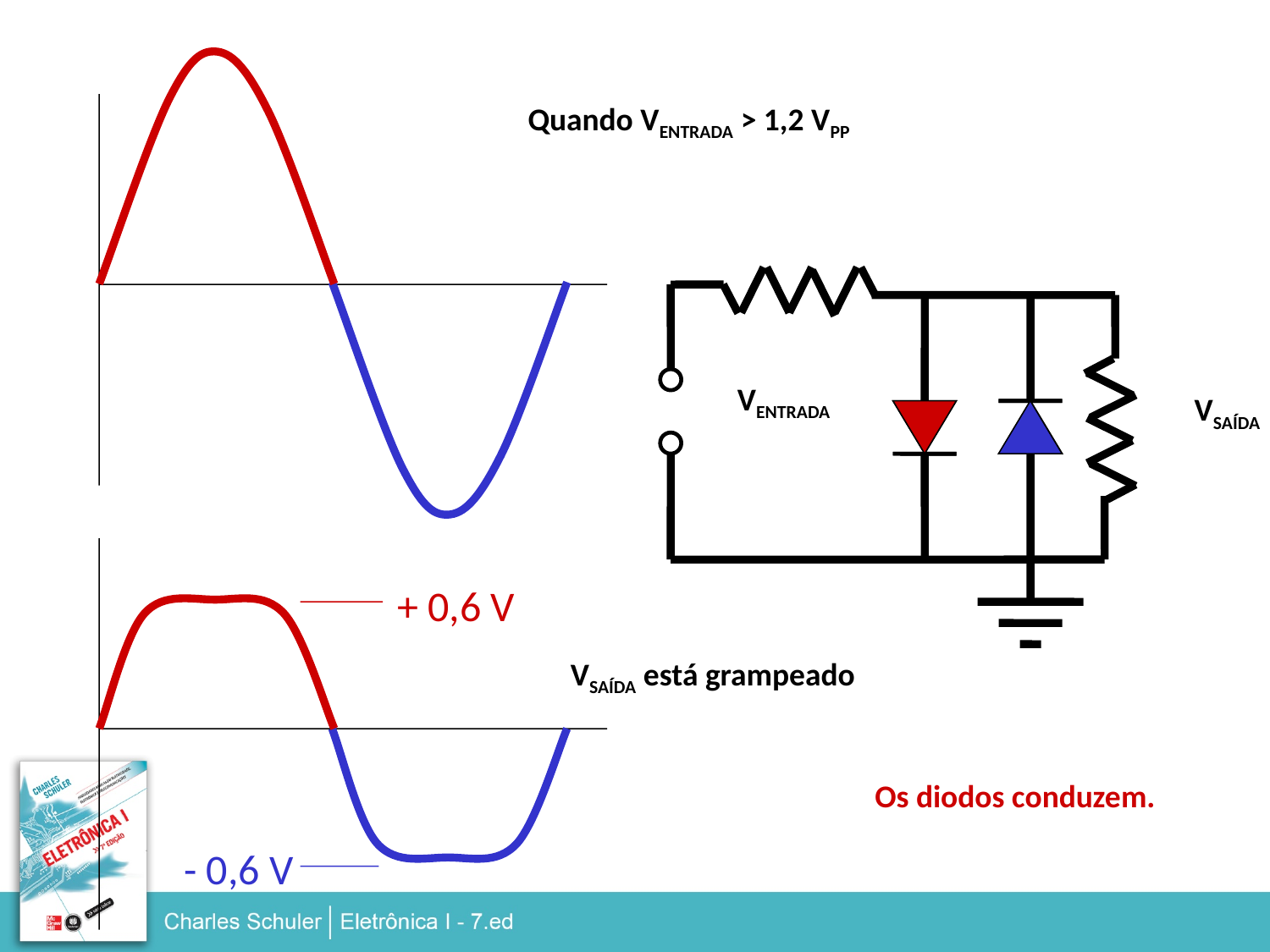

Quando VENTRADA > 1,2 VPP

VENTRADA
VSAÍDA

- 0,6 V

+ 0,6 V

VSAÍDA está grampeado

Os diodos conduzem.